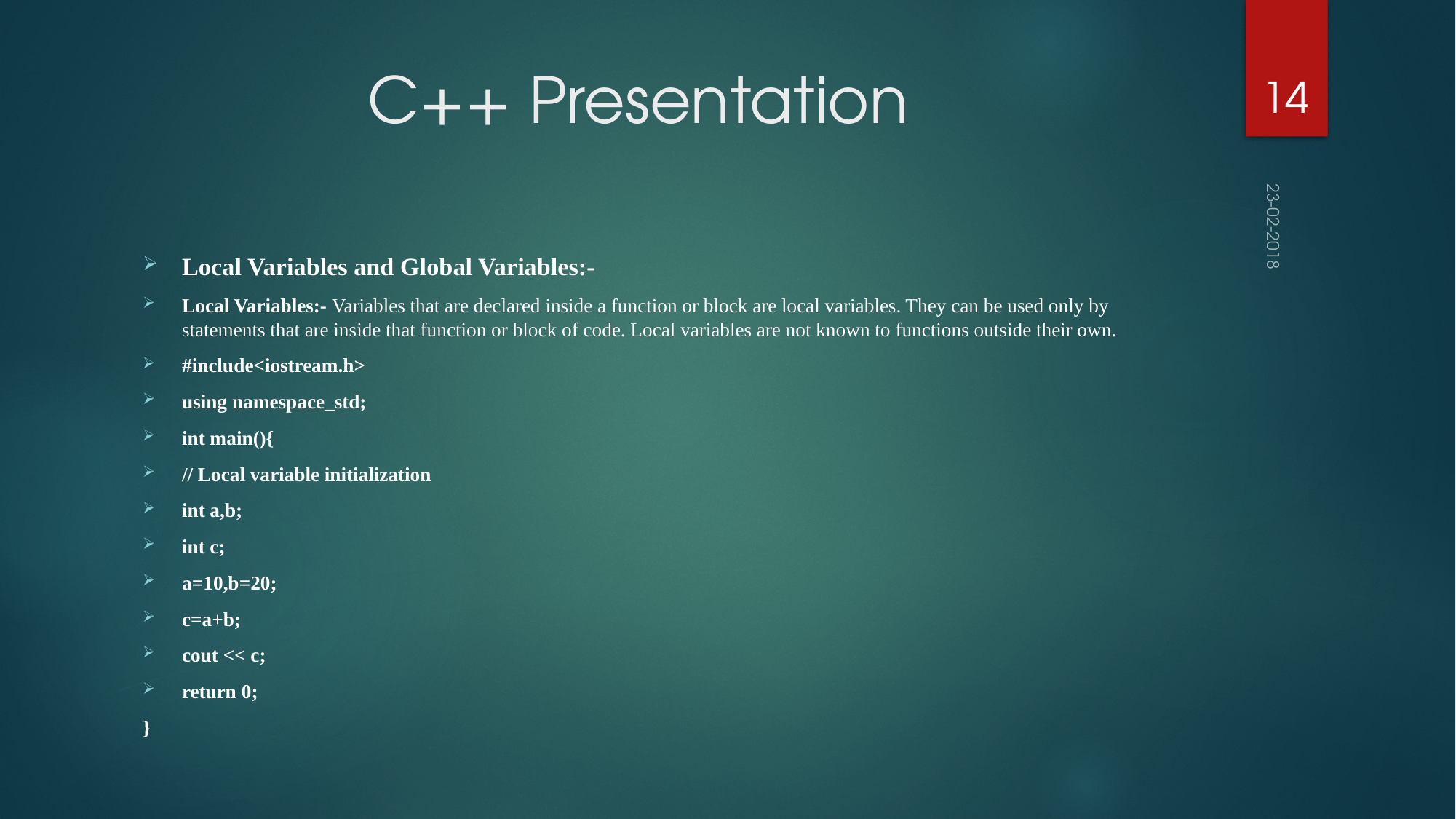

14
# C++ Presentation
23-02-2018
Local Variables and Global Variables:-
Local Variables:- Variables that are declared inside a function or block are local variables. They can be used only by statements that are inside that function or block of code. Local variables are not known to functions outside their own.
#include<iostream.h>
using namespace_std;
int main(){
// Local variable initialization
int a,b;
int c;
a=10,b=20;
c=a+b;
cout << c;
return 0;
}